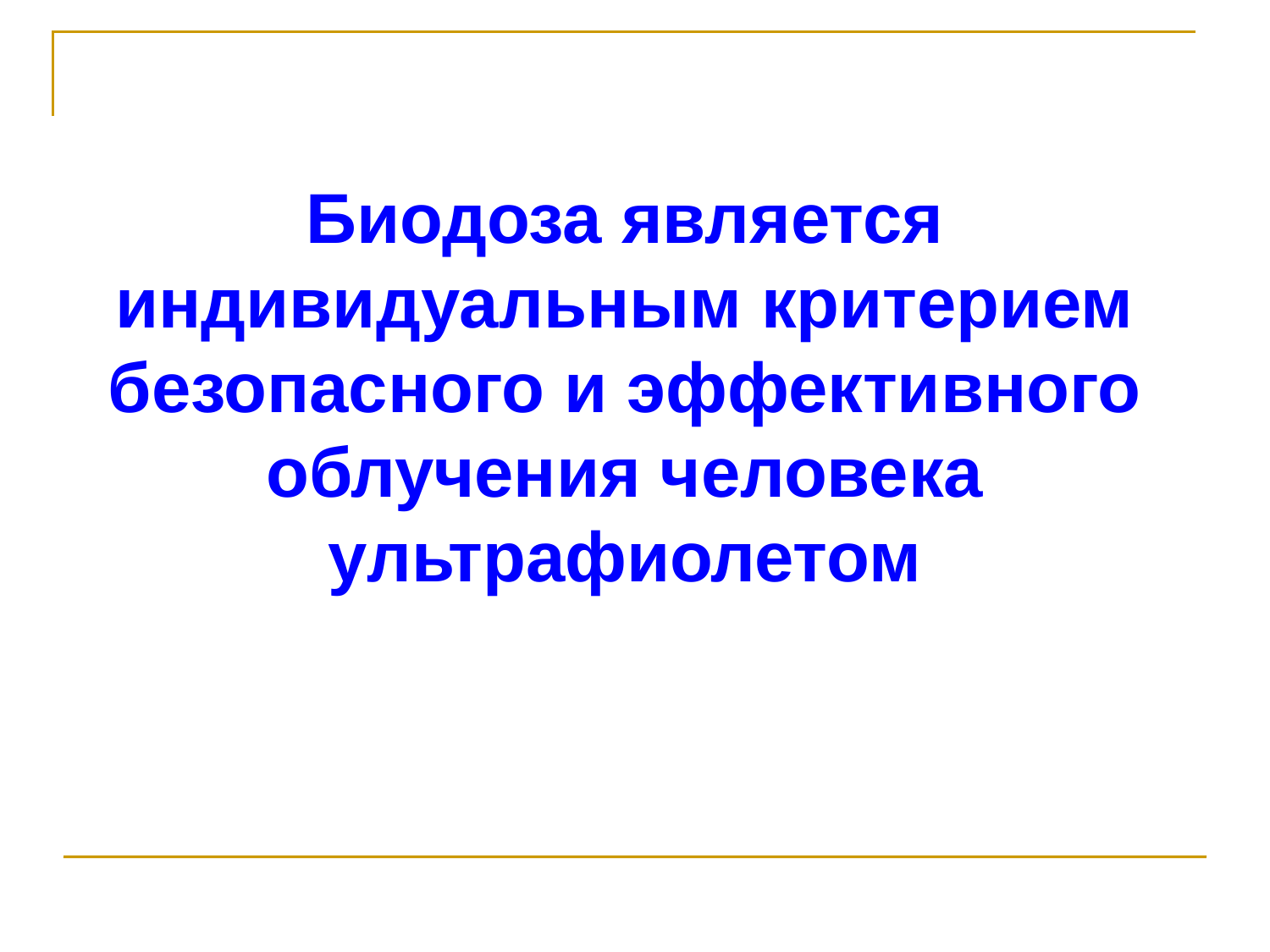

# Биодоза является индивидуальным критерием безопасного и эффективного облучения человека ультрафиолетом